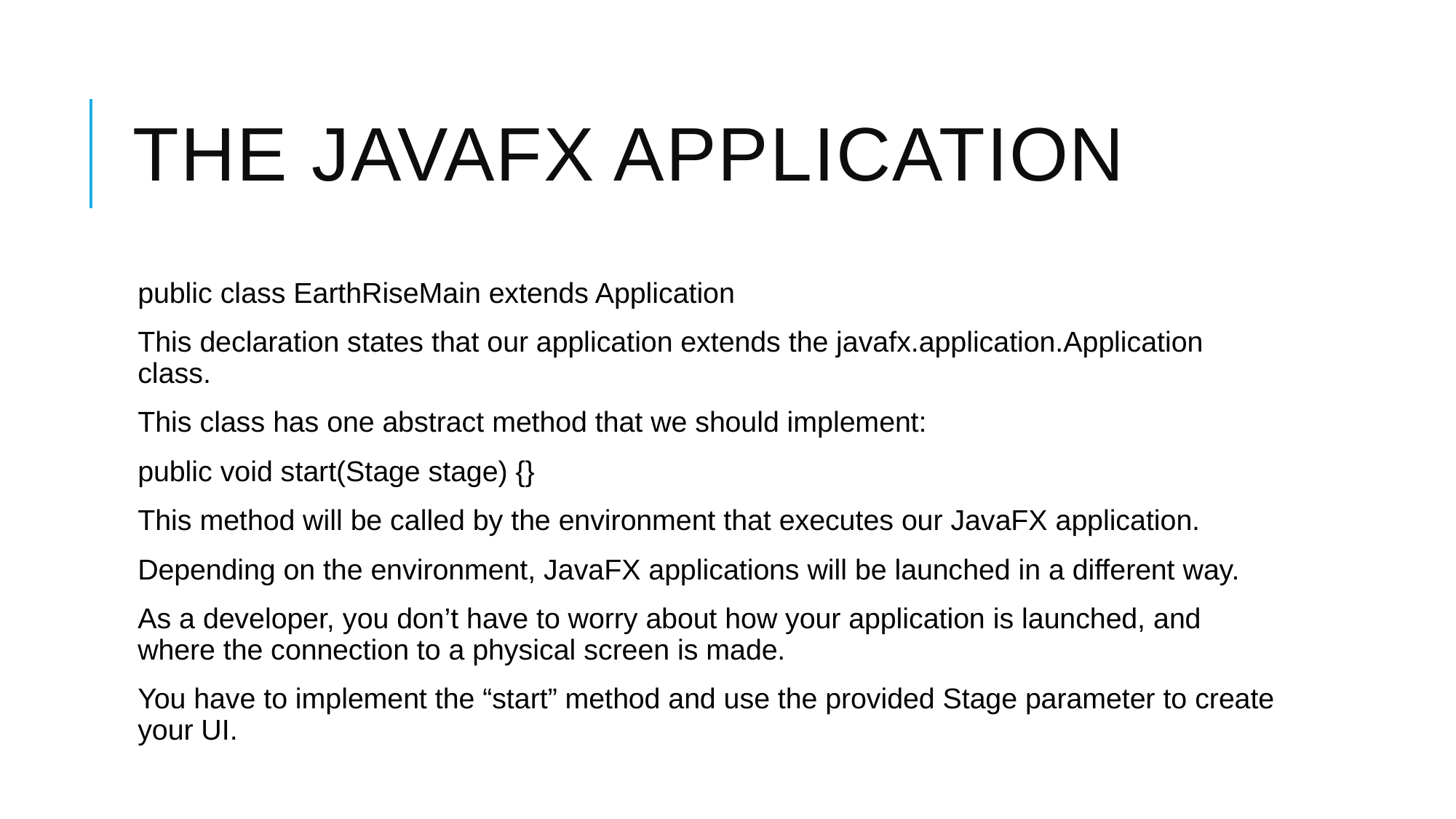

# The JavaFX Application
public class EarthRiseMain extends Application
This declaration states that our application extends the javafx.application.Application class.
This class has one abstract method that we should implement:
public void start(Stage stage) {}
This method will be called by the environment that executes our JavaFX application.
Depending on the environment, JavaFX applications will be launched in a different way.
As a developer, you don’t have to worry about how your application is launched, and where the connection to a physical screen is made.
You have to implement the “start” method and use the provided Stage parameter to create your UI.